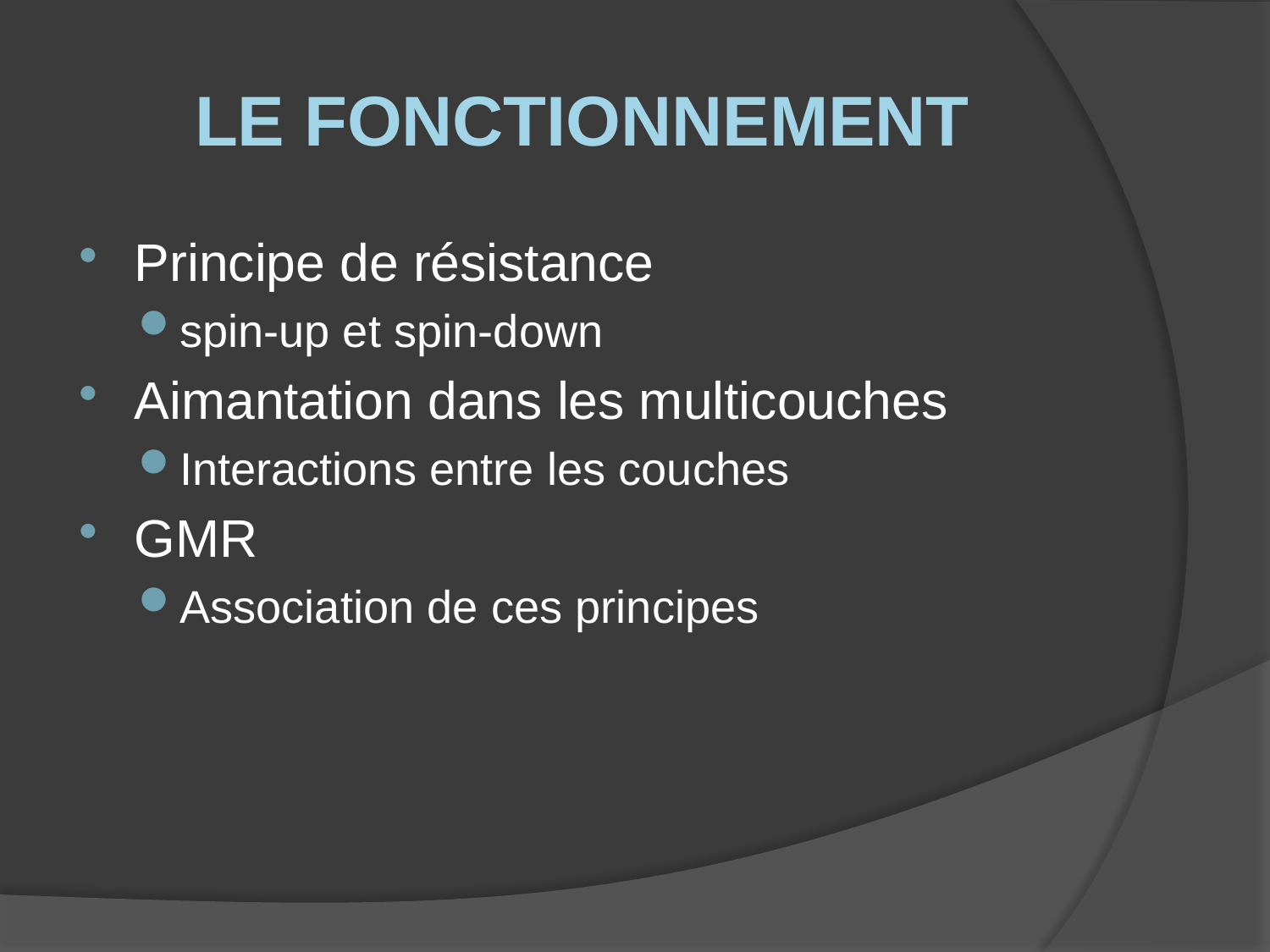

# Le fonctionnement
Principe de résistance
spin-up et spin-down
Aimantation dans les multicouches
Interactions entre les couches
GMR
Association de ces principes